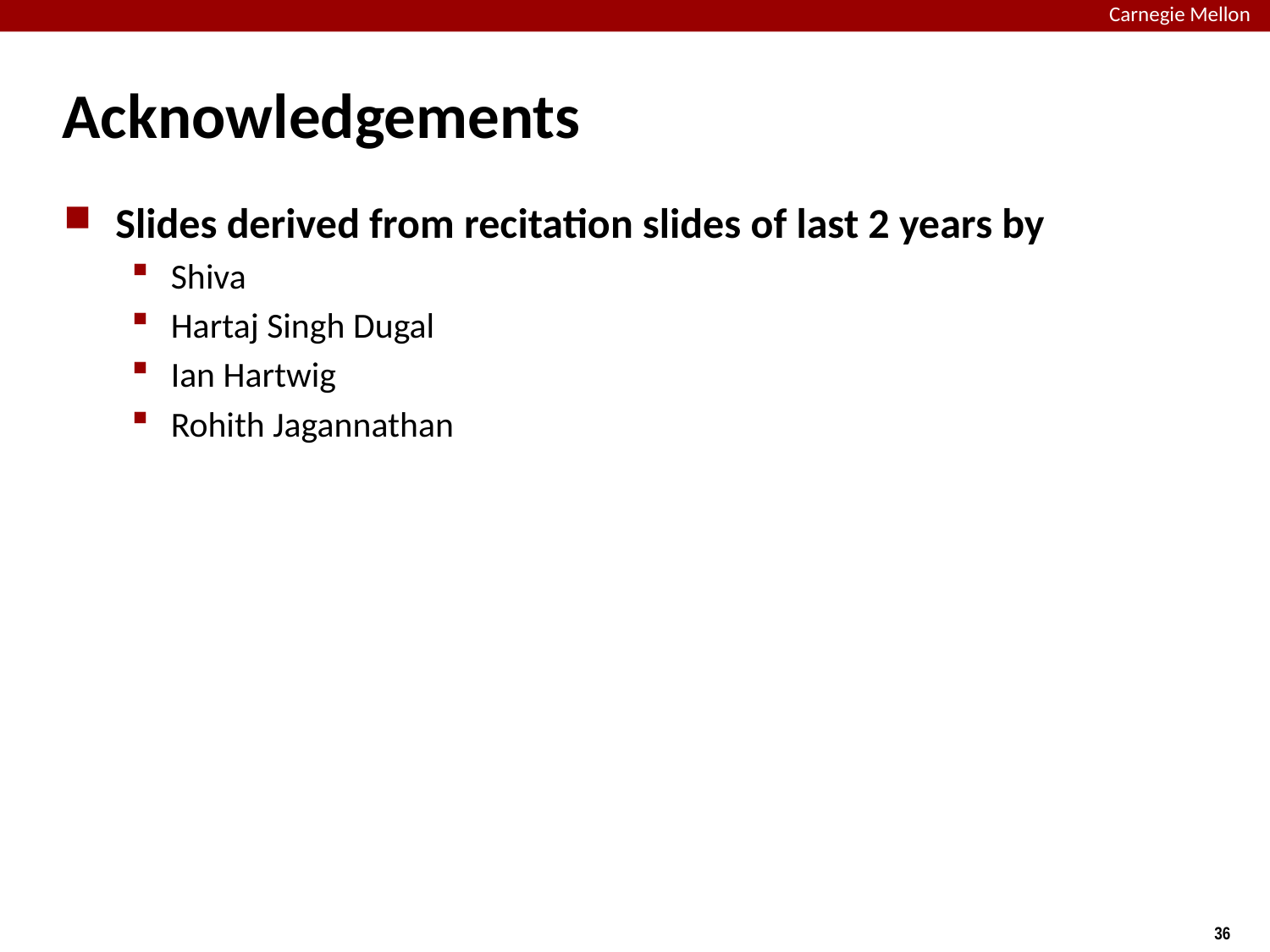

# Acknowledgements
Slides derived from recitation slides of last 2 years by
Shiva
Hartaj Singh Dugal
Ian Hartwig
Rohith Jagannathan